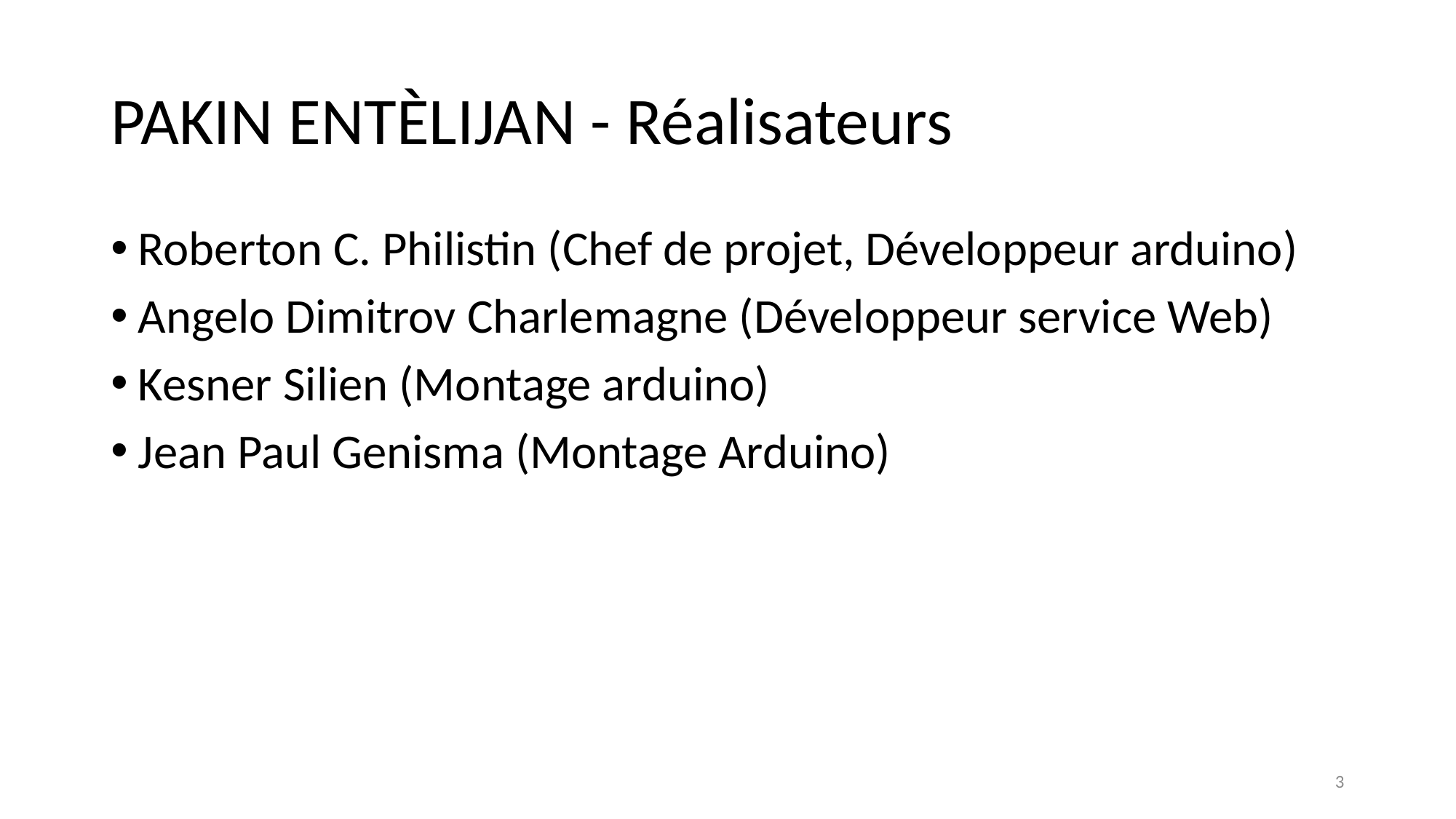

# PAKIN ENTÈLIJAN - Réalisateurs
Roberton C. Philistin (Chef de projet, Développeur arduino)
Angelo Dimitrov Charlemagne (Développeur service Web)
Kesner Silien (Montage arduino)
Jean Paul Genisma (Montage Arduino)
3